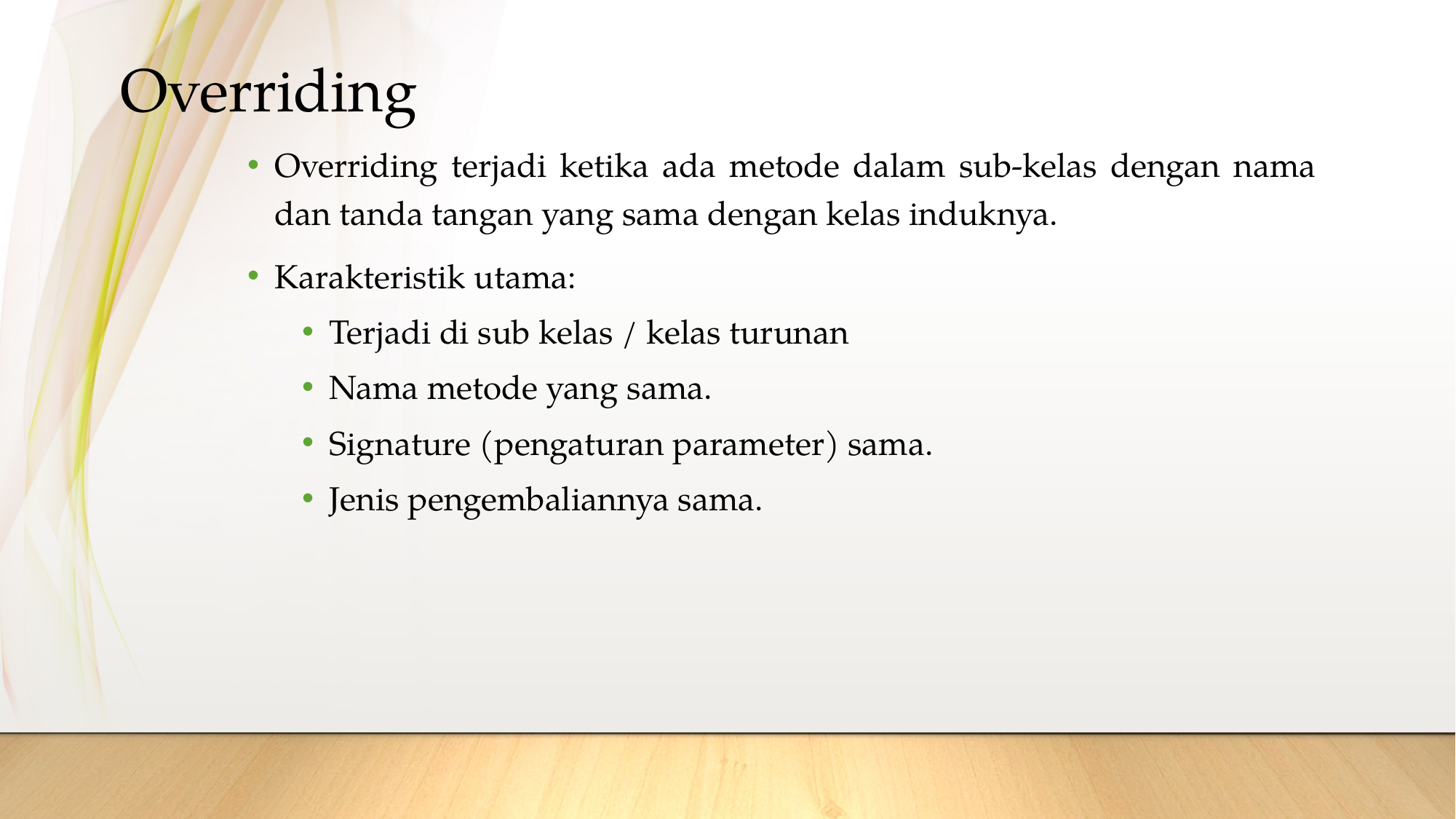

Overriding
Overriding terjadi ketika ada metode dalam sub-kelas dengan nama dan tanda tangan yang sama dengan kelas induknya.
Karakteristik utama:
Terjadi di sub kelas / kelas turunan
Nama metode yang sama.
Signature (pengaturan parameter) sama.
Jenis pengembaliannya sama.